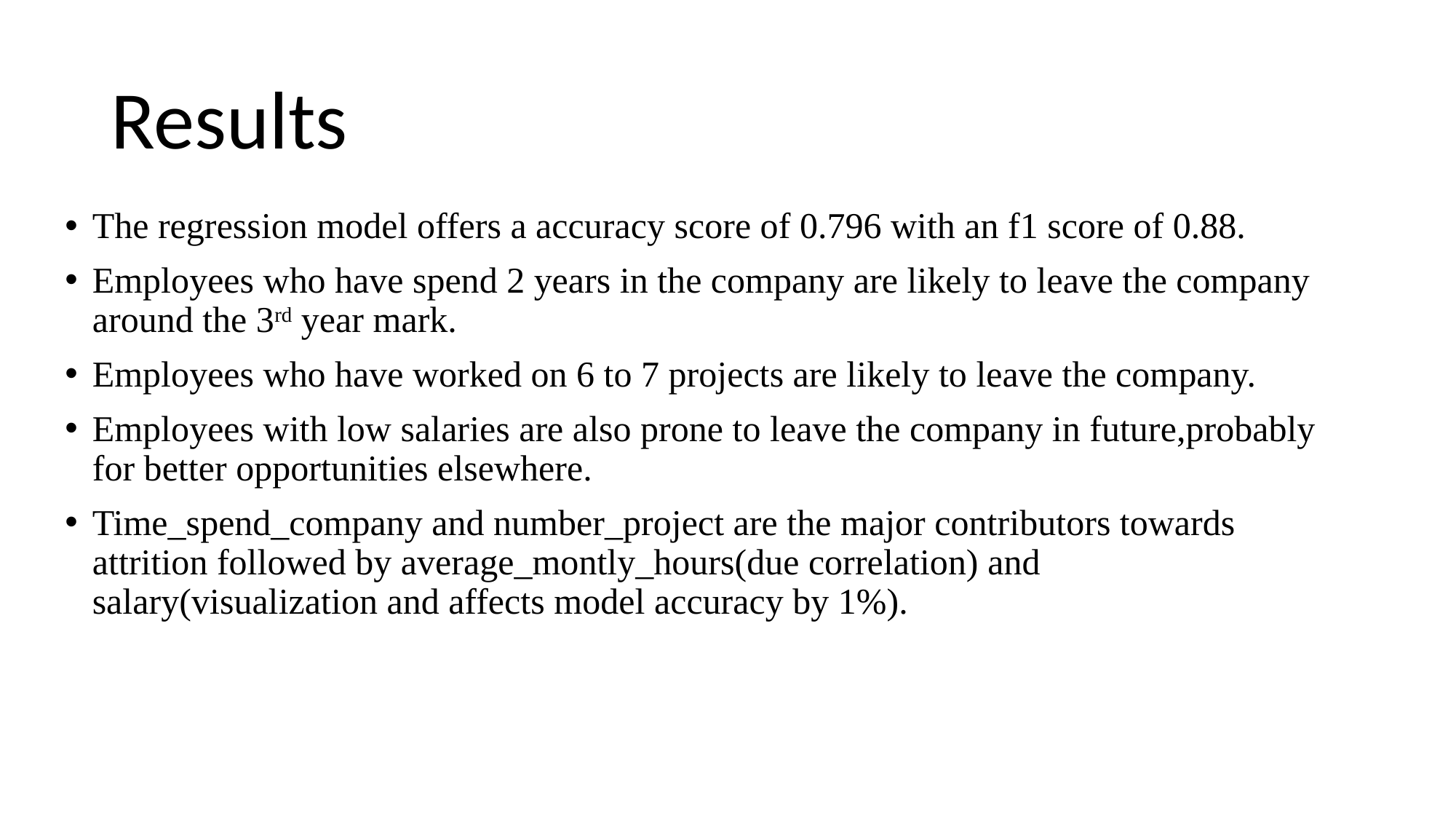

# Results
The regression model offers a accuracy score of 0.796 with an f1 score of 0.88.
Employees who have spend 2 years in the company are likely to leave the company around the 3rd year mark.
Employees who have worked on 6 to 7 projects are likely to leave the company.
Employees with low salaries are also prone to leave the company in future,probably for better opportunities elsewhere.
Time_spend_company and number_project are the major contributors towards attrition followed by average_montly_hours(due correlation) and salary(visualization and affects model accuracy by 1%).